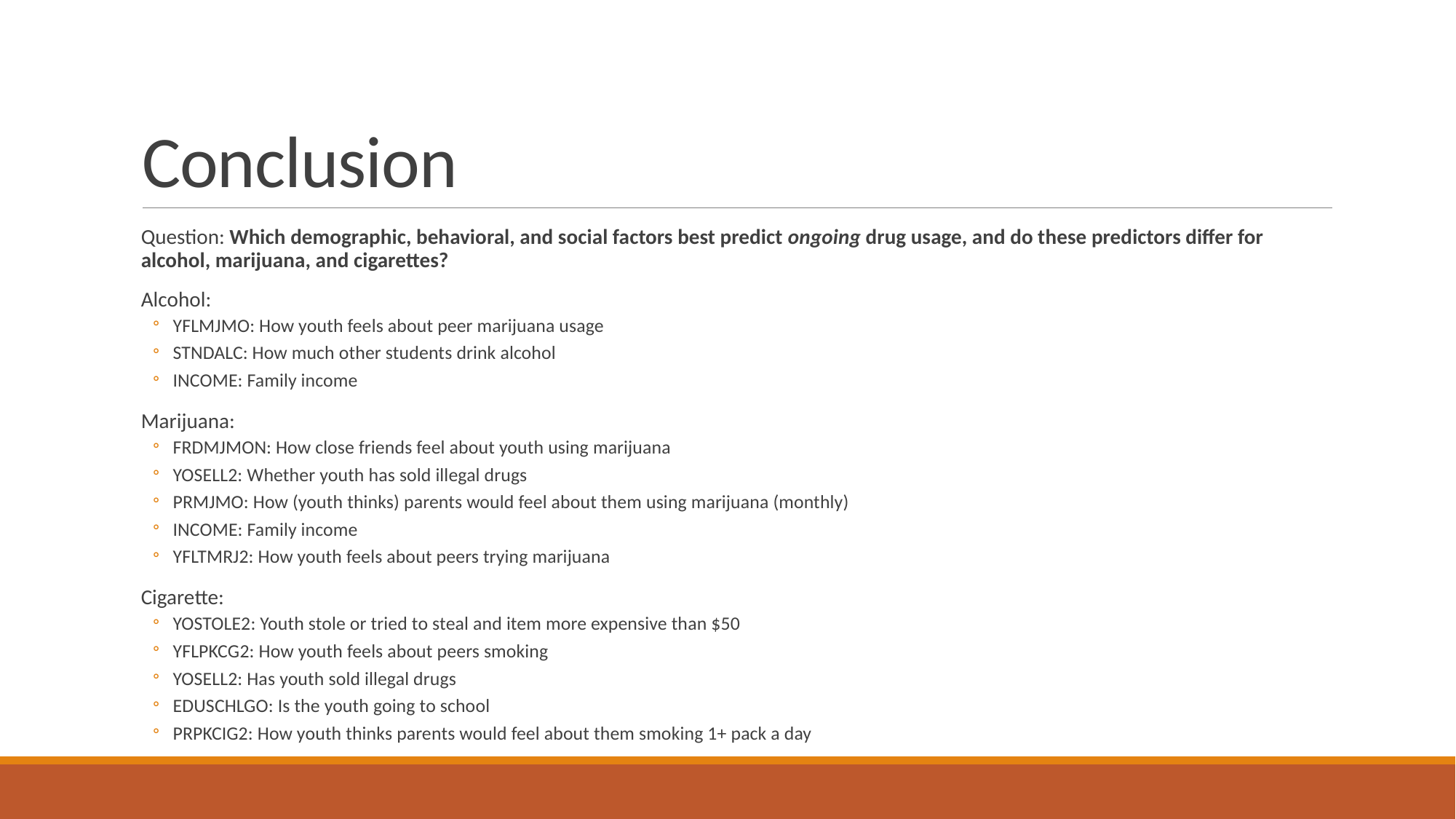

# Conclusion
Question: Which demographic, behavioral, and social factors best predict ongoing drug usage, and do these predictors differ for alcohol, marijuana, and cigarettes?
Alcohol:
YFLMJMO: How youth feels about peer marijuana usage
STNDALC: How much other students drink alcohol
INCOME: Family income
Marijuana:
FRDMJMON: How close friends feel about youth using marijuana
YOSELL2: Whether youth has sold illegal drugs
PRMJMO: How (youth thinks) parents would feel about them using marijuana (monthly)
INCOME: Family income
YFLTMRJ2: How youth feels about peers trying marijuana
Cigarette:
YOSTOLE2: Youth stole or tried to steal and item more expensive than $50
YFLPKCG2: How youth feels about peers smoking
YOSELL2: Has youth sold illegal drugs
EDUSCHLGO: Is the youth going to school
PRPKCIG2: How youth thinks parents would feel about them smoking 1+ pack a day